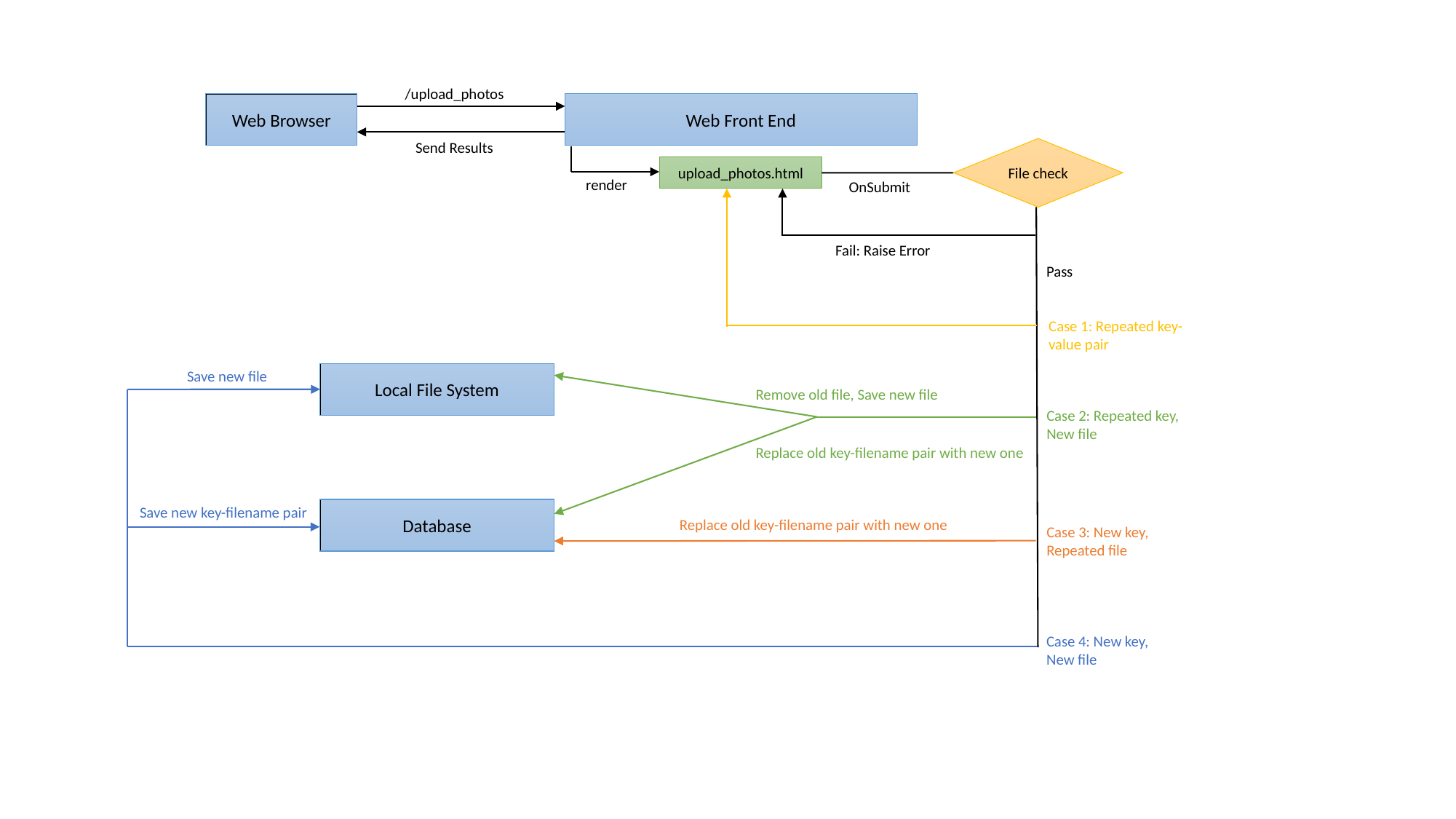

/upload_photos
Web Browser
Web Front End
Send Results
File check
upload_photos.html
render
OnSubmit
Fail: Raise Error
Pass
Case 1: Repeated key-value pair
Save new file
Local File System
Remove old file, Save new file
Case 2: Repeated key, New file
Replace old key-filename pair with new one
Save new key-filename pair
Database
Replace old key-filename pair with new one
Case 3: New key, Repeated file
Case 4: New key, New file